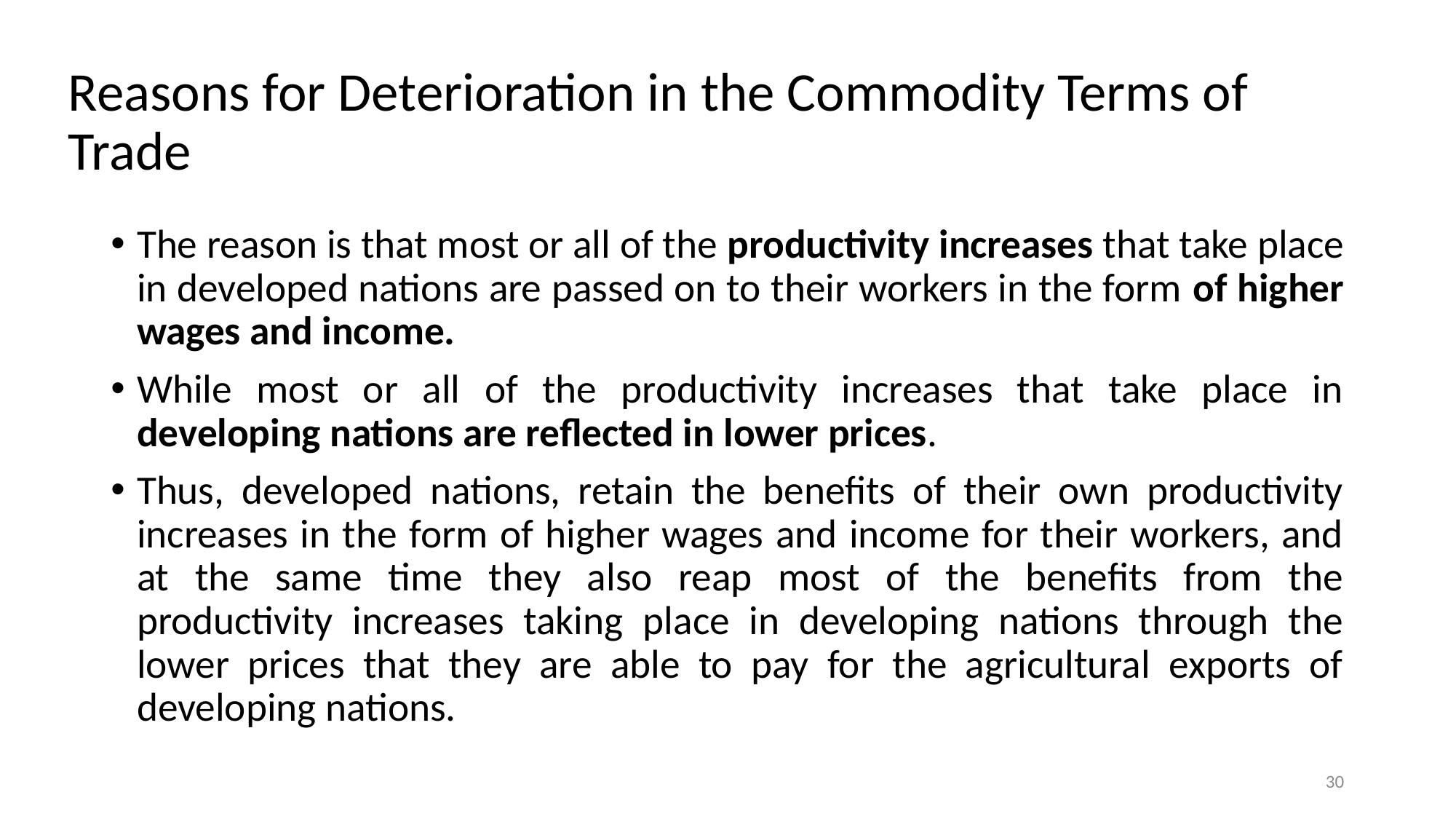

# Reasons for Deterioration in the Commodity Terms of Trade
The reason is that most or all of the productivity increases that take place in developed nations are passed on to their workers in the form of higher wages and income.
While most or all of the productivity increases that take place in developing nations are reflected in lower prices.
Thus, developed nations, retain the benefits of their own productivity increases in the form of higher wages and income for their workers, and at the same time they also reap most of the benefits from the productivity increases taking place in developing nations through the lower prices that they are able to pay for the agricultural exports of developing nations.

30